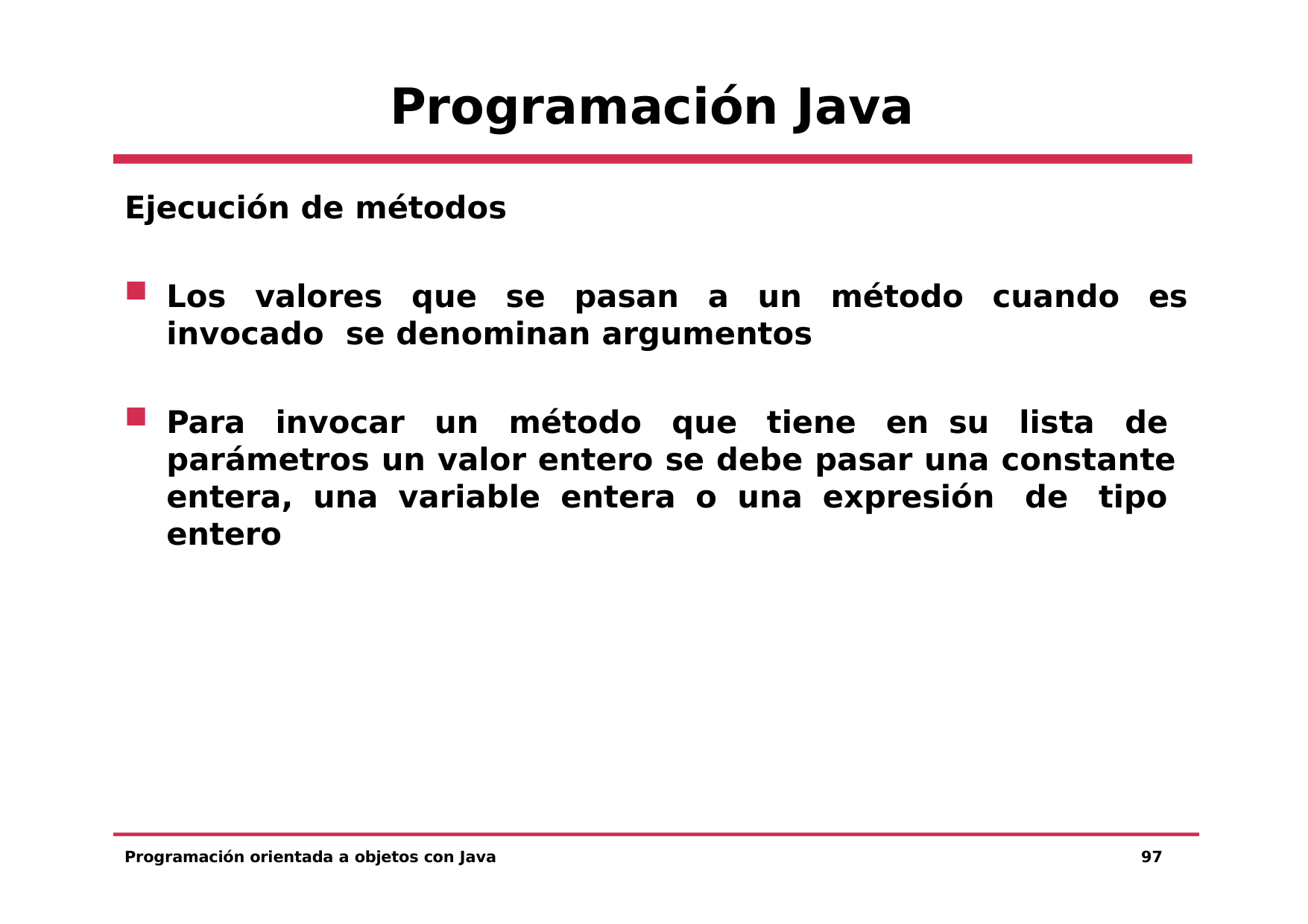

# Programación Java
Ejecución de métodos

Los valores que se pasan a un método cuando es invocado  se denominan argumentos

Para invocar un método que tiene en su lista de  parámetros un valor entero se debe pasar una constante  entera, una variable entera o una expresión de tipo  entero
Programación orientada a objetos con Java
97